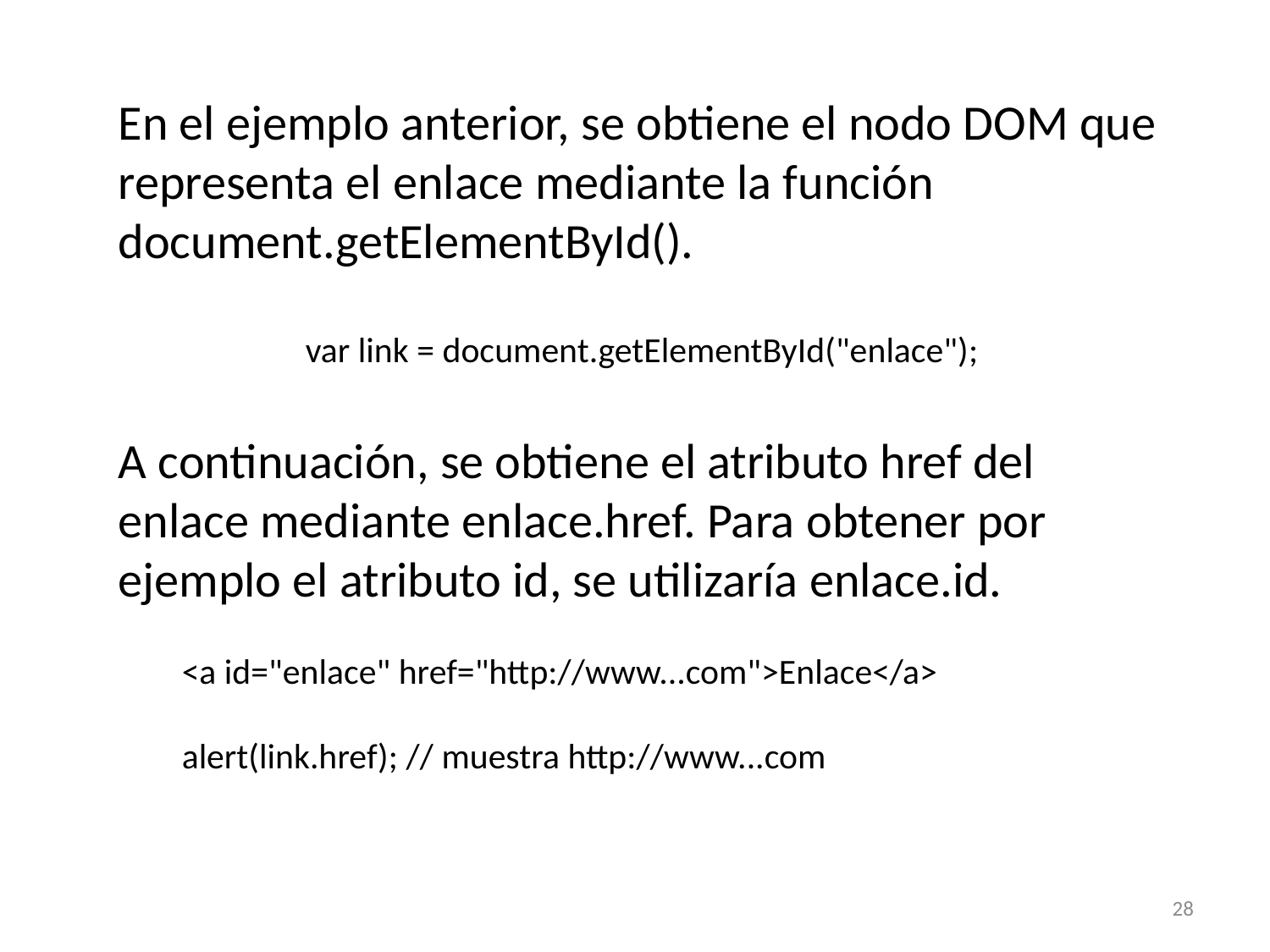

En el ejemplo anterior, se obtiene el nodo DOM que representa el enlace mediante la función document.getElementById().

var link = document.getElementById("enlace");

A continuación, se obtiene el atributo href del enlace mediante enlace.href. Para obtener por ejemplo el atributo id, se utilizaría enlace.id.

<a id="enlace" href="http://www...com">Enlace</a>

alert(link.href); // muestra http://www...com

28